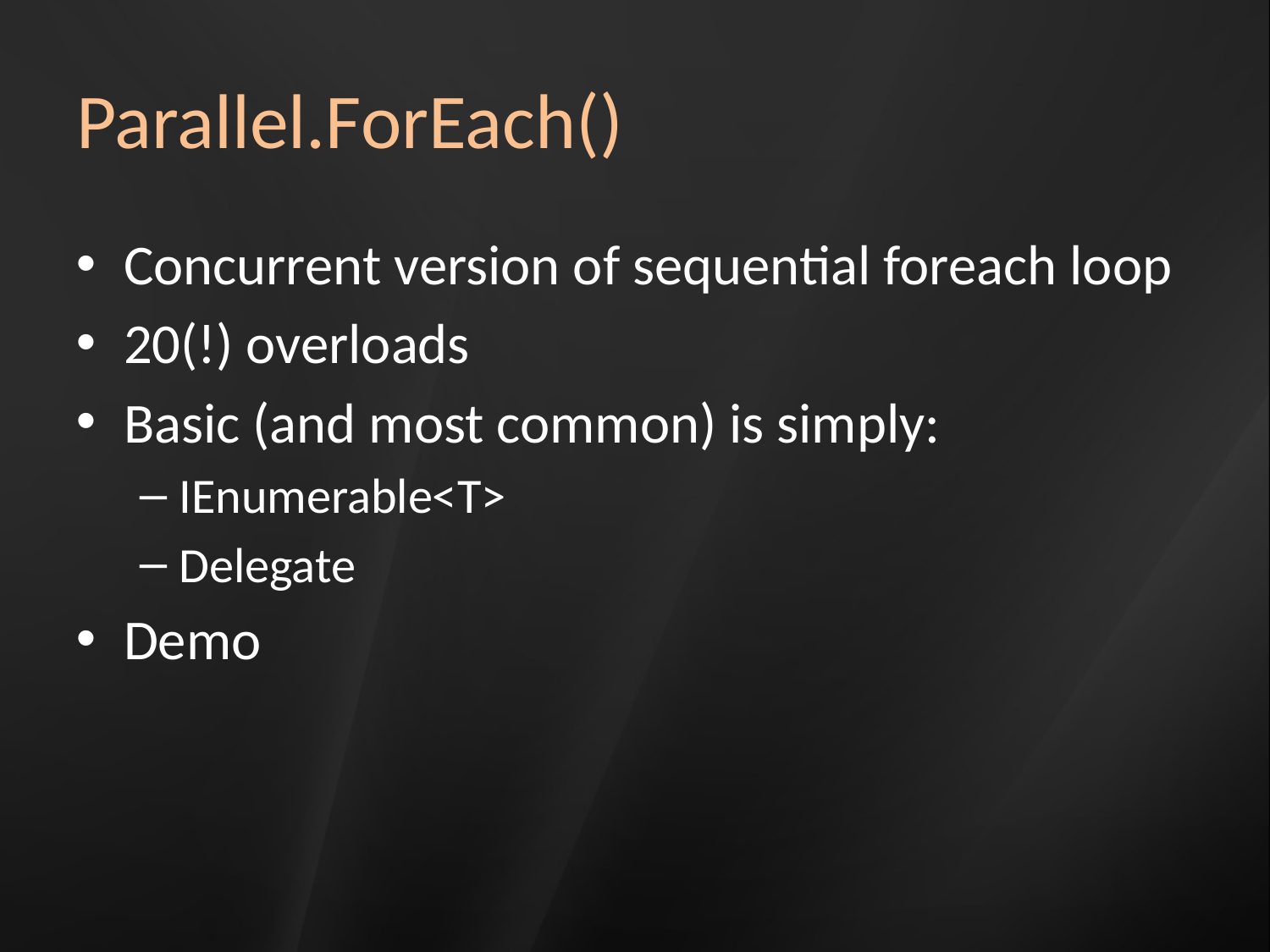

# Parallel.ForEach()
Concurrent version of sequential foreach loop
20(!) overloads
Basic (and most common) is simply:
IEnumerable<T>
Delegate
Demo